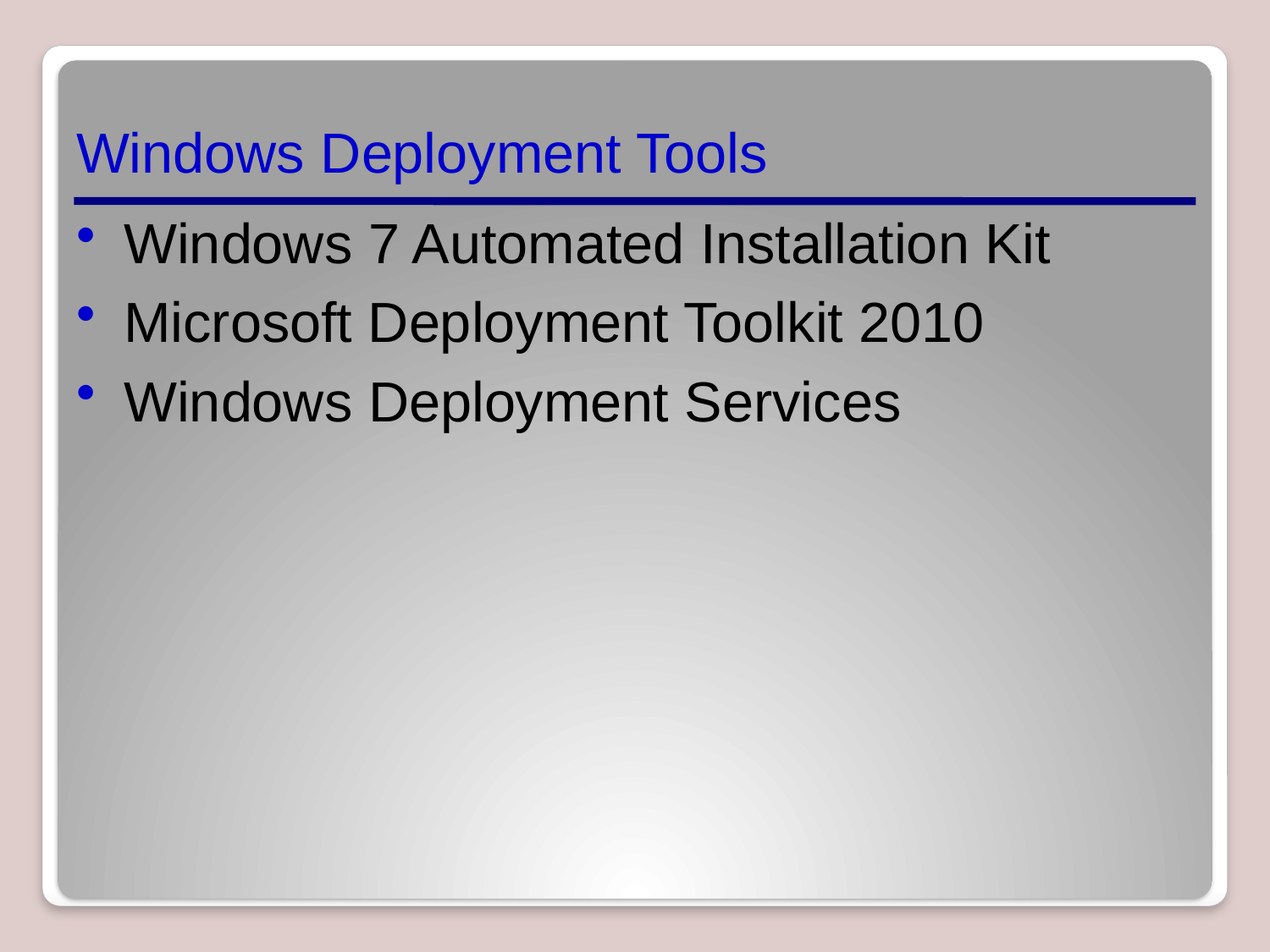

# Windows Deployment Tools
Windows 7 Automated Installation Kit
Microsoft Deployment Toolkit 2010
Windows Deployment Services